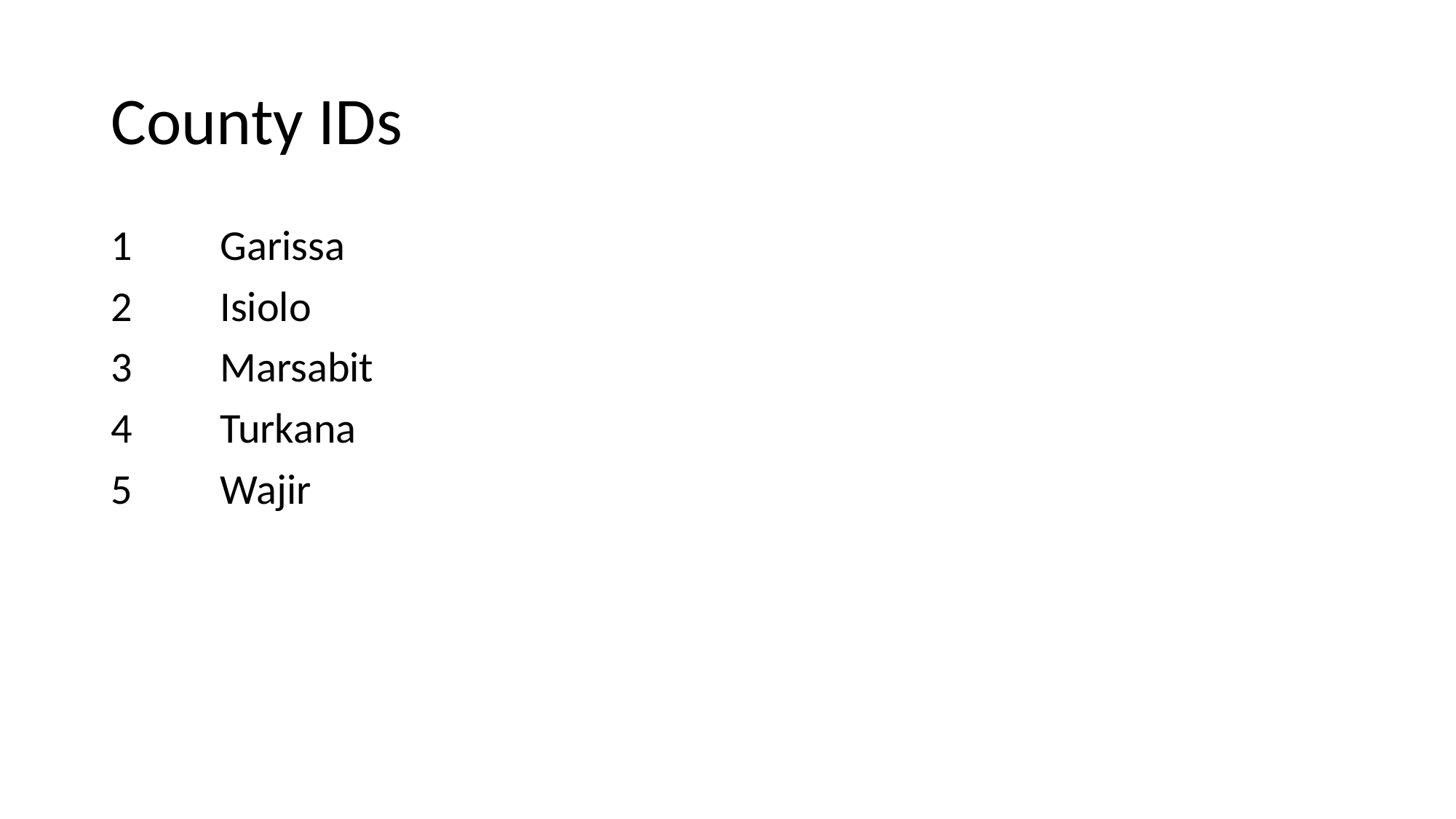

# County IDs
1	Garissa
2	Isiolo
3	Marsabit
4	Turkana
5	Wajir